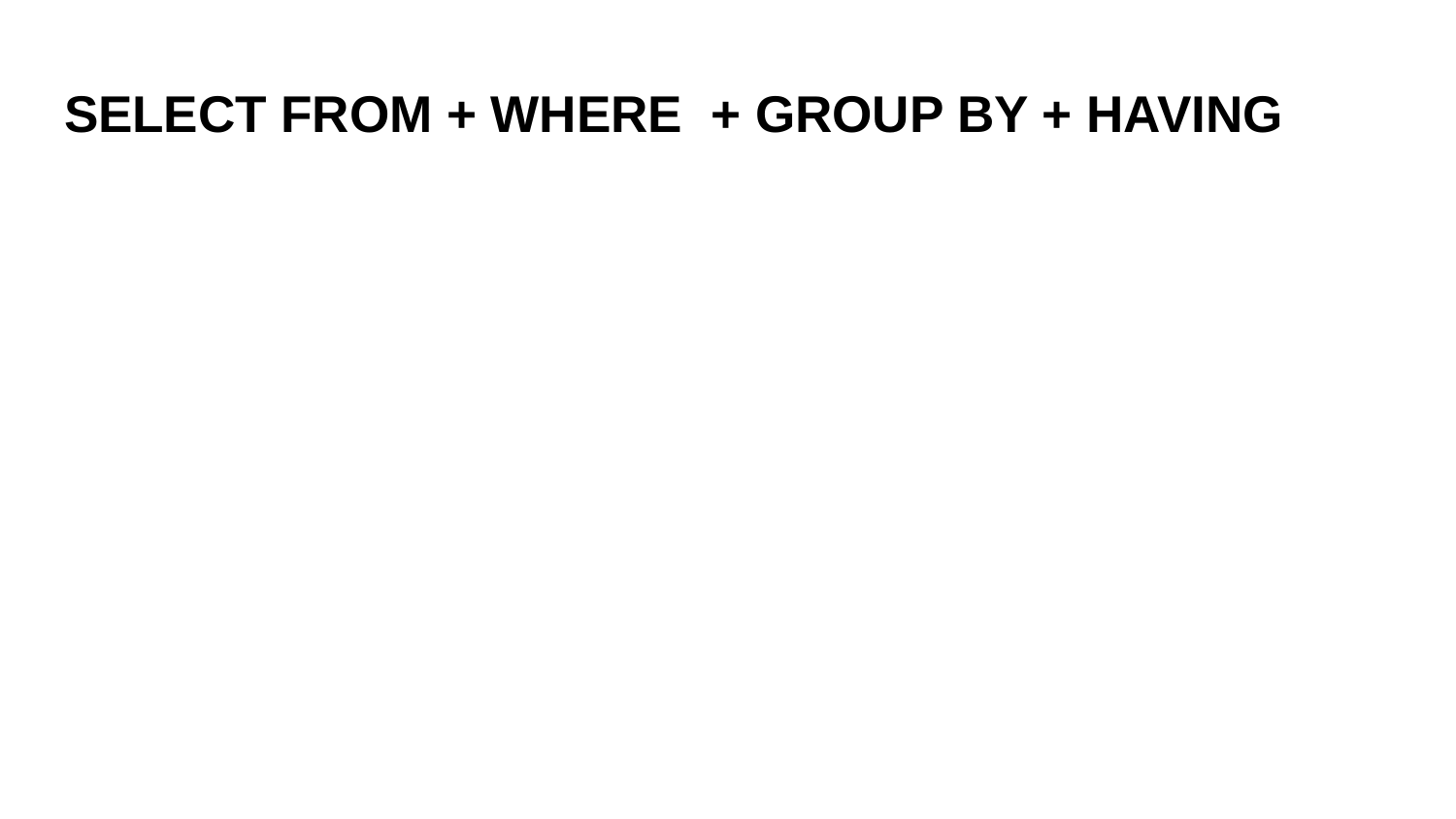

# SELECT FROM + WHERE  + GROUP BY + HAVING